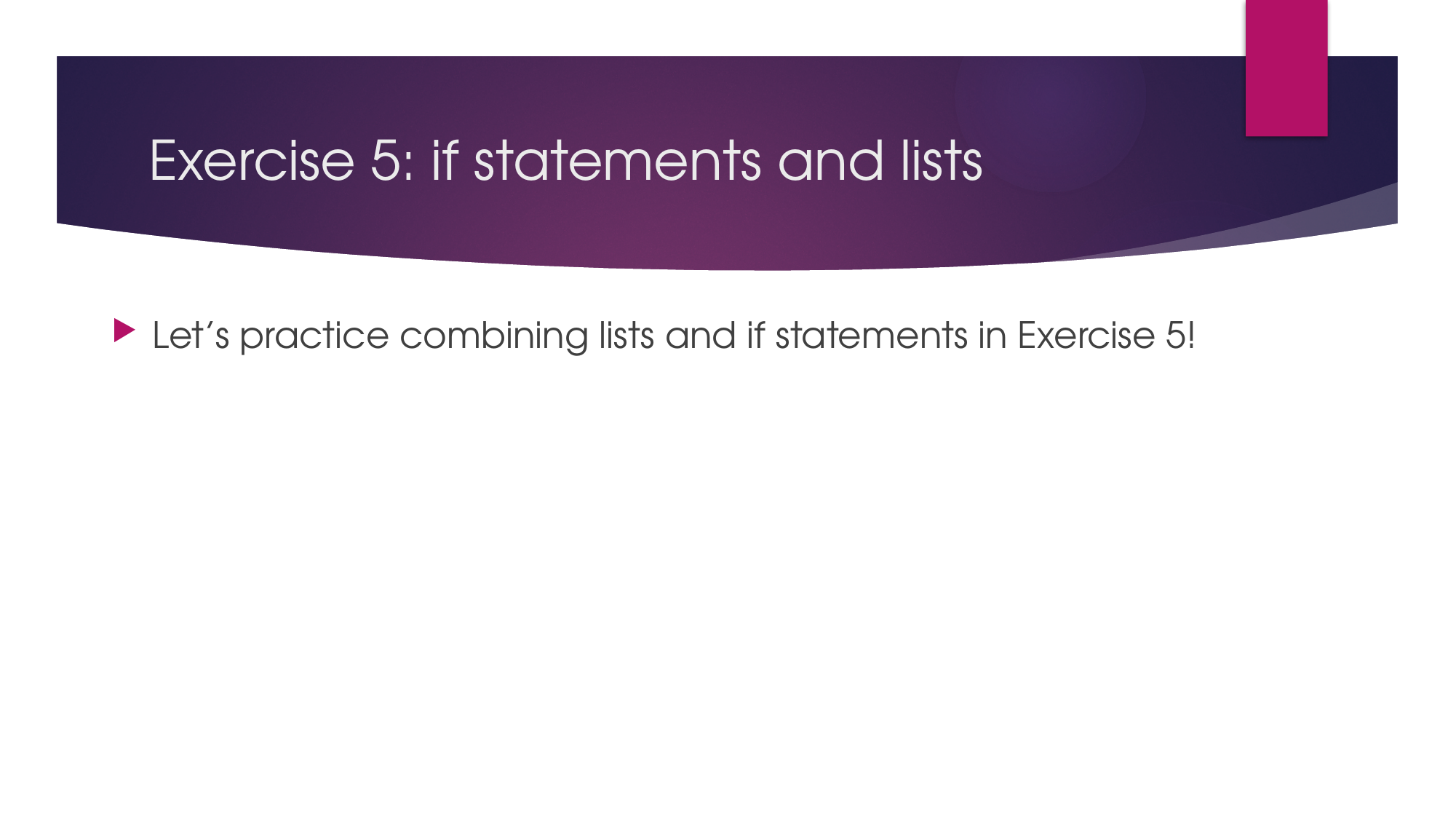

# Exercise 5: if statements and lists
Let’s practice combining lists and if statements in Exercise 5!